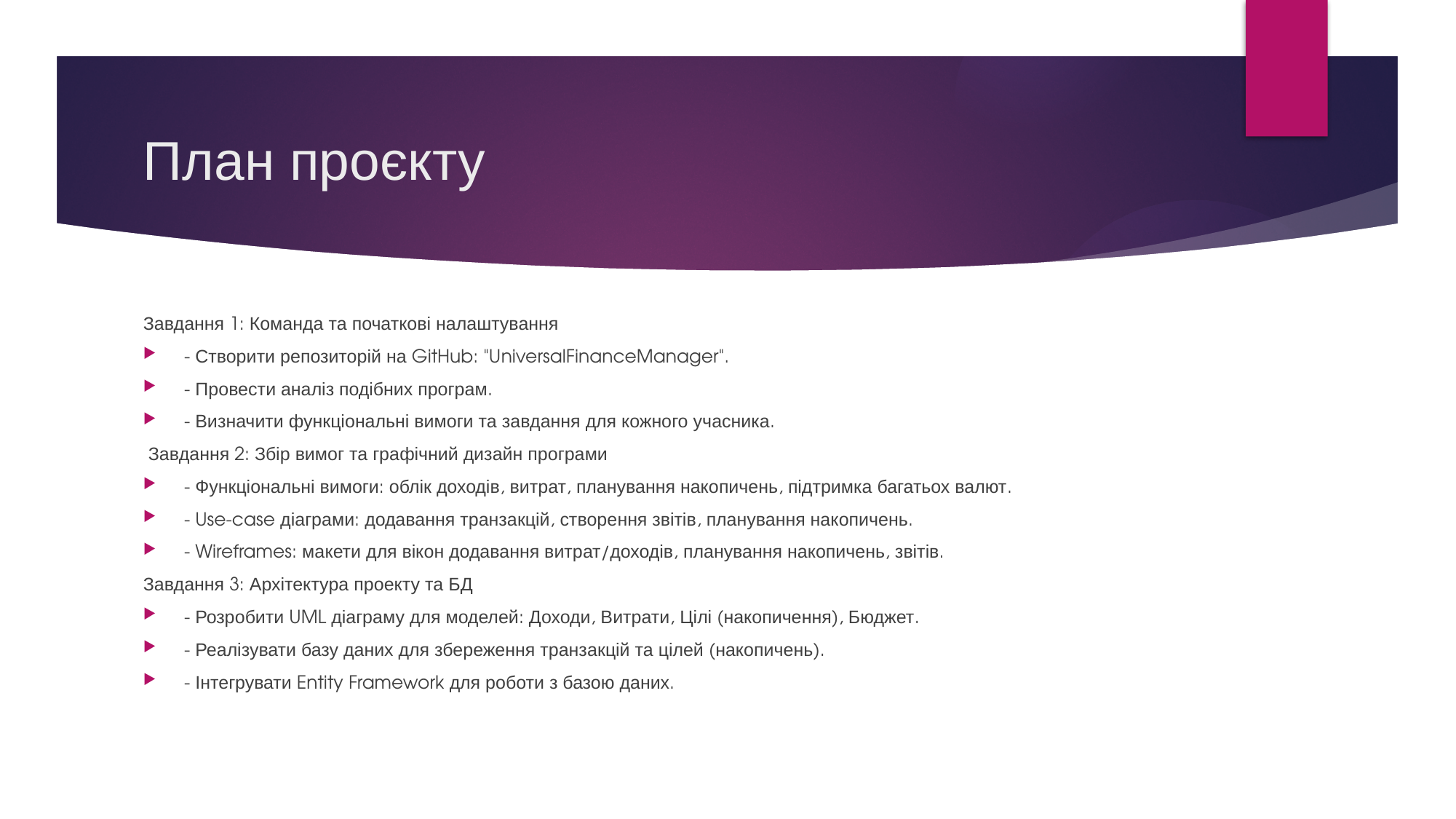

# План проєкту
Завдання 1: Команда та початкові налаштування
- Створити репозиторій на GitHub: "UniversalFinanceManager".
- Провести аналіз подібних програм.
- Визначити функціональні вимоги та завдання для кожного учасника.
 Завдання 2: Збір вимог та графічний дизайн програми
- Функціональні вимоги: облік доходів, витрат, планування накопичень, підтримка багатьох валют.
- Use-case діаграми: додавання транзакцій, створення звітів, планування накопичень.
- Wireframes: макети для вікон додавання витрат/доходів, планування накопичень, звітів.
Завдання 3: Архітектура проекту та БД
- Розробити UML діаграму для моделей: Доходи, Витрати, Цілі (накопичення), Бюджет.
- Реалізувати базу даних для збереження транзакцій та цілей (накопичень).
- Інтегрувати Entity Framework для роботи з базою даних.